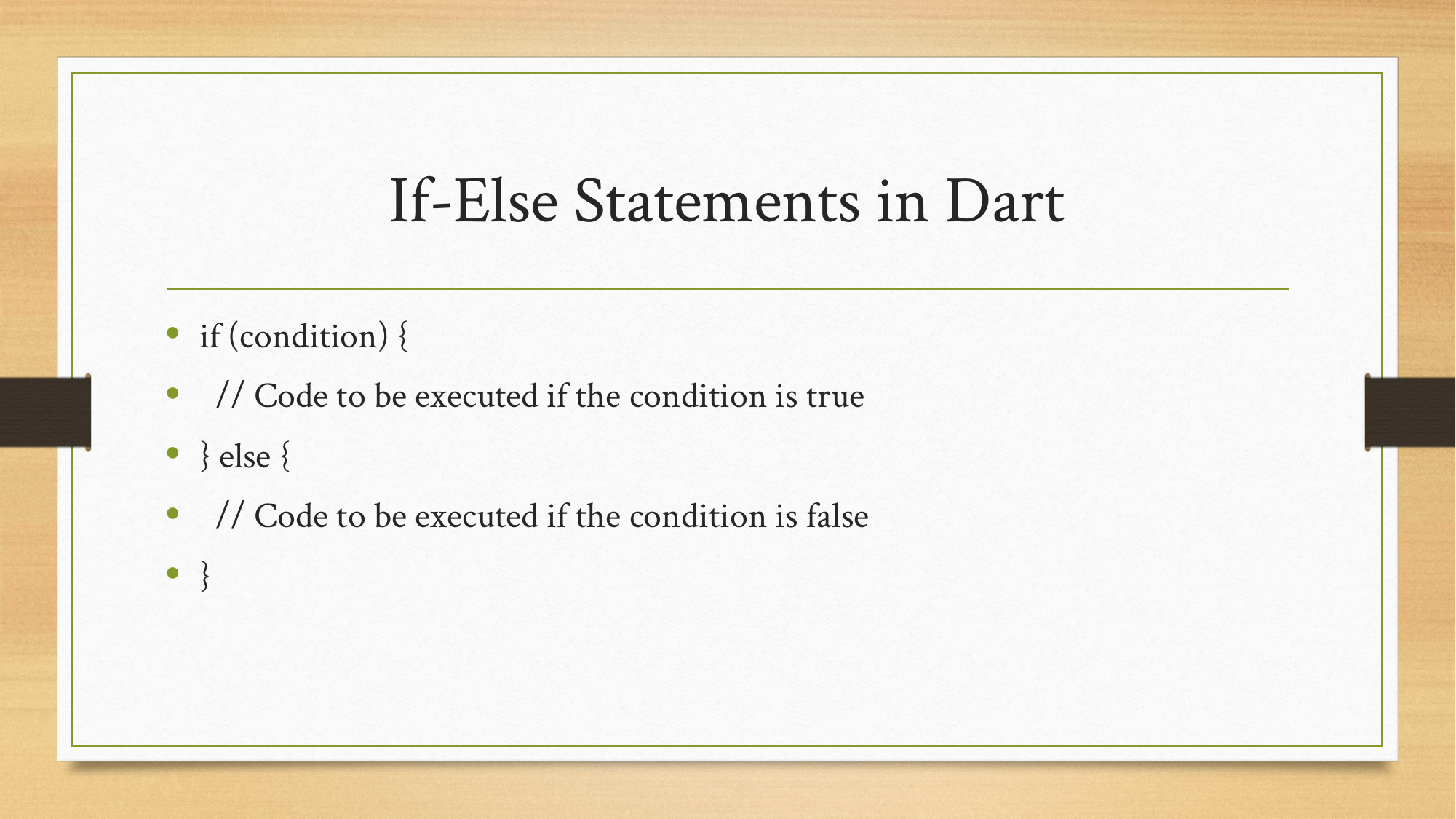

# If-Else Statements in Dart
if (condition) {
  // Code to be executed if the condition is true
} else {
  // Code to be executed if the condition is false
}